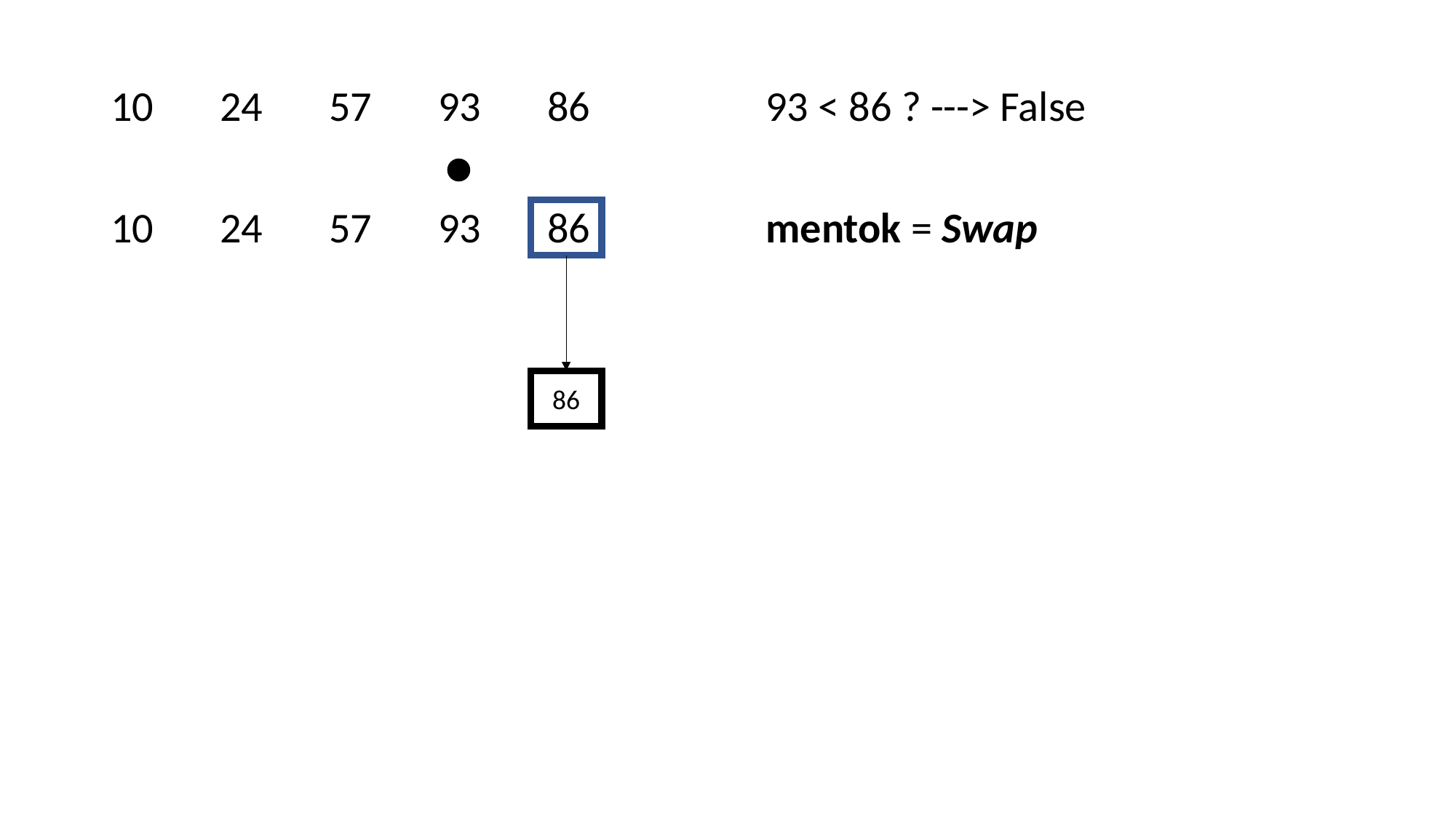

10	24	57	93	86		93 < 86 ? ---> False

10	24	57	93	86		mentok = Swap

86